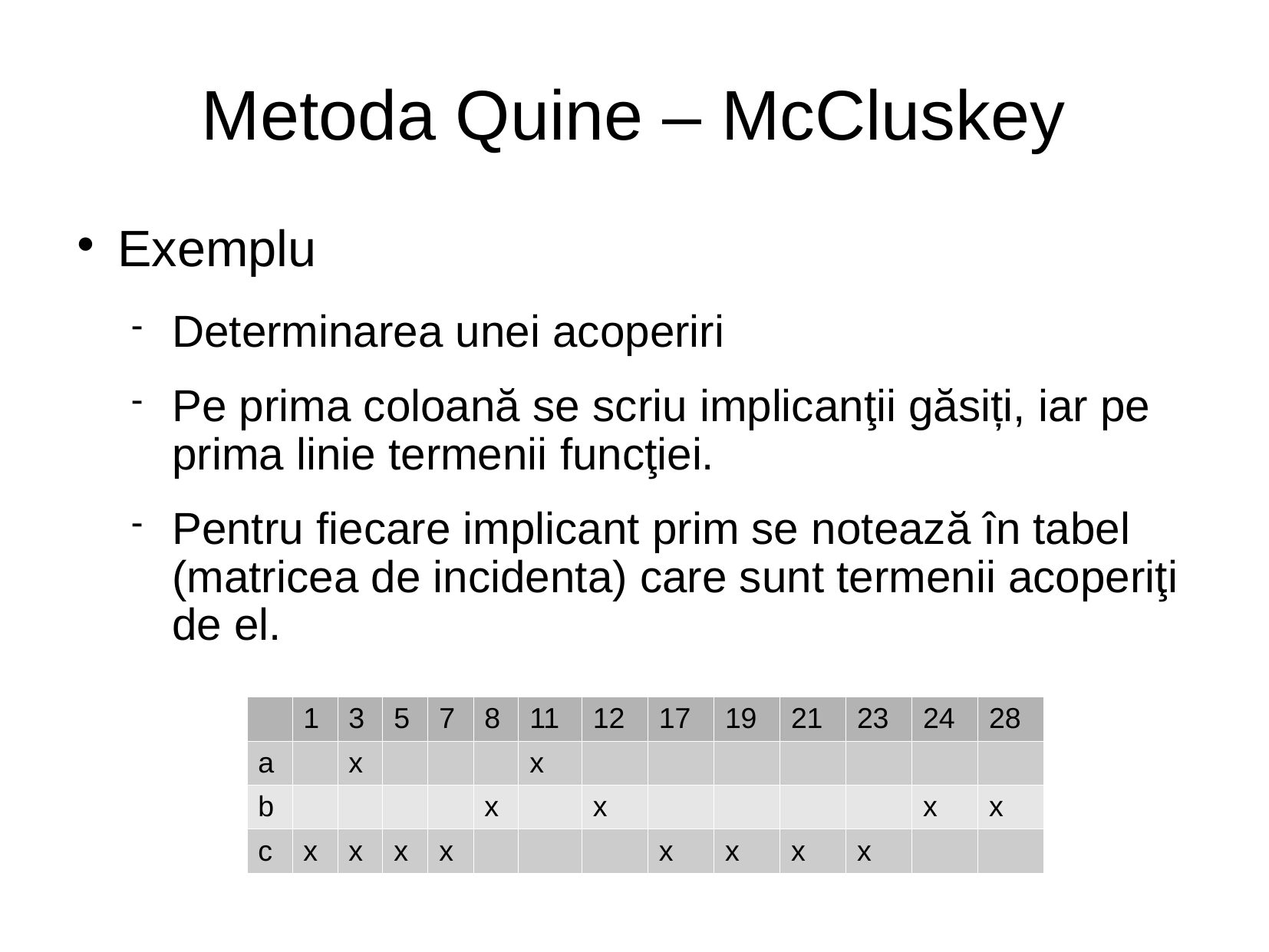

# Metoda Quine – McCluskey
Exemplu
Determinarea unei acoperiri
Pe prima coloană se scriu implicanţii găsiți, iar pe prima linie termenii funcţiei.
Pentru fiecare implicant prim se notează în tabel (matricea de incidenta) care sunt termenii acoperiţi de el.
|  | 1 | 3 | 5 | 7 | 8 | 11 | 12 | 17 | 19 | 21 | 23 | 24 | 28 |
| --- | --- | --- | --- | --- | --- | --- | --- | --- | --- | --- | --- | --- | --- |
| a |  | x |  |  |  | x |  |  |  |  |  |  |  |
| b |  |  |  |  | x |  | x |  |  |  |  | x | x |
| c | x | x | x | x |  |  |  | x | x | x | x |  |  |